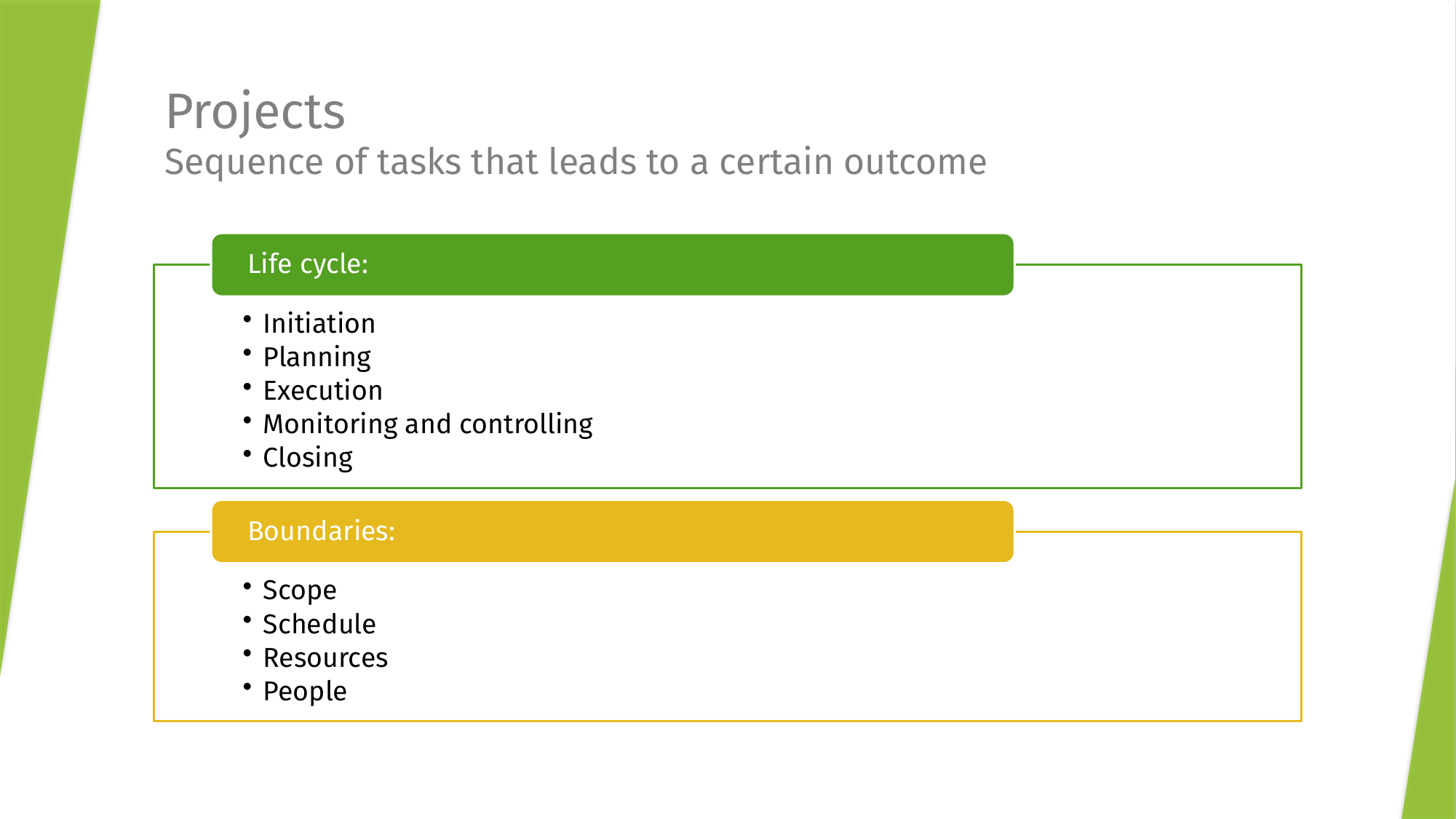

# Projects Sequence of tasks that leads to a certain outcome
Initiation
Planning
Execution
Monitoring and controlling
Closing
Life cycle:
Scope
Schedule
Resources
People
Boundaries: